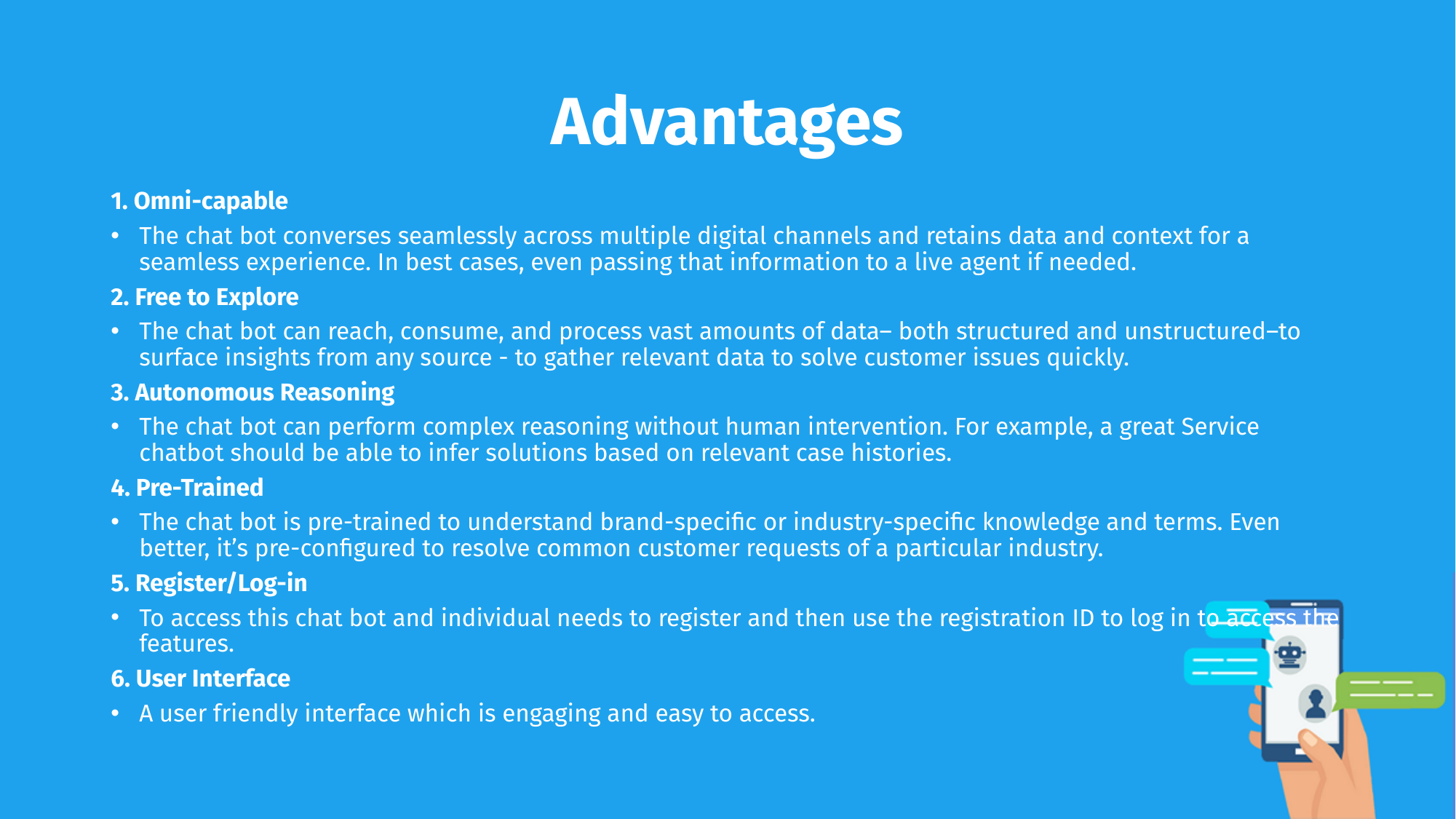

# Advantages
1. Omni-capable
The chat bot converses seamlessly across multiple digital channels and retains data and context for a seamless experience. In best cases, even passing that information to a live agent if needed.
2. Free to Explore
The chat bot can reach, consume, and process vast amounts of data– both structured and unstructured–to surface insights from any source - to gather relevant data to solve customer issues quickly.
3. Autonomous Reasoning
The chat bot can perform complex reasoning without human intervention. For example, a great Service chatbot should be able to infer solutions based on relevant case histories.
4. Pre-Trained
The chat bot is pre-trained to understand brand-specific or industry-specific knowledge and terms. Even better, it’s pre-configured to resolve common customer requests of a particular industry.
5. Register/Log-in
To access this chat bot and individual needs to register and then use the registration ID to log in to access the features.
6. User Interface
A user friendly interface which is engaging and easy to access.